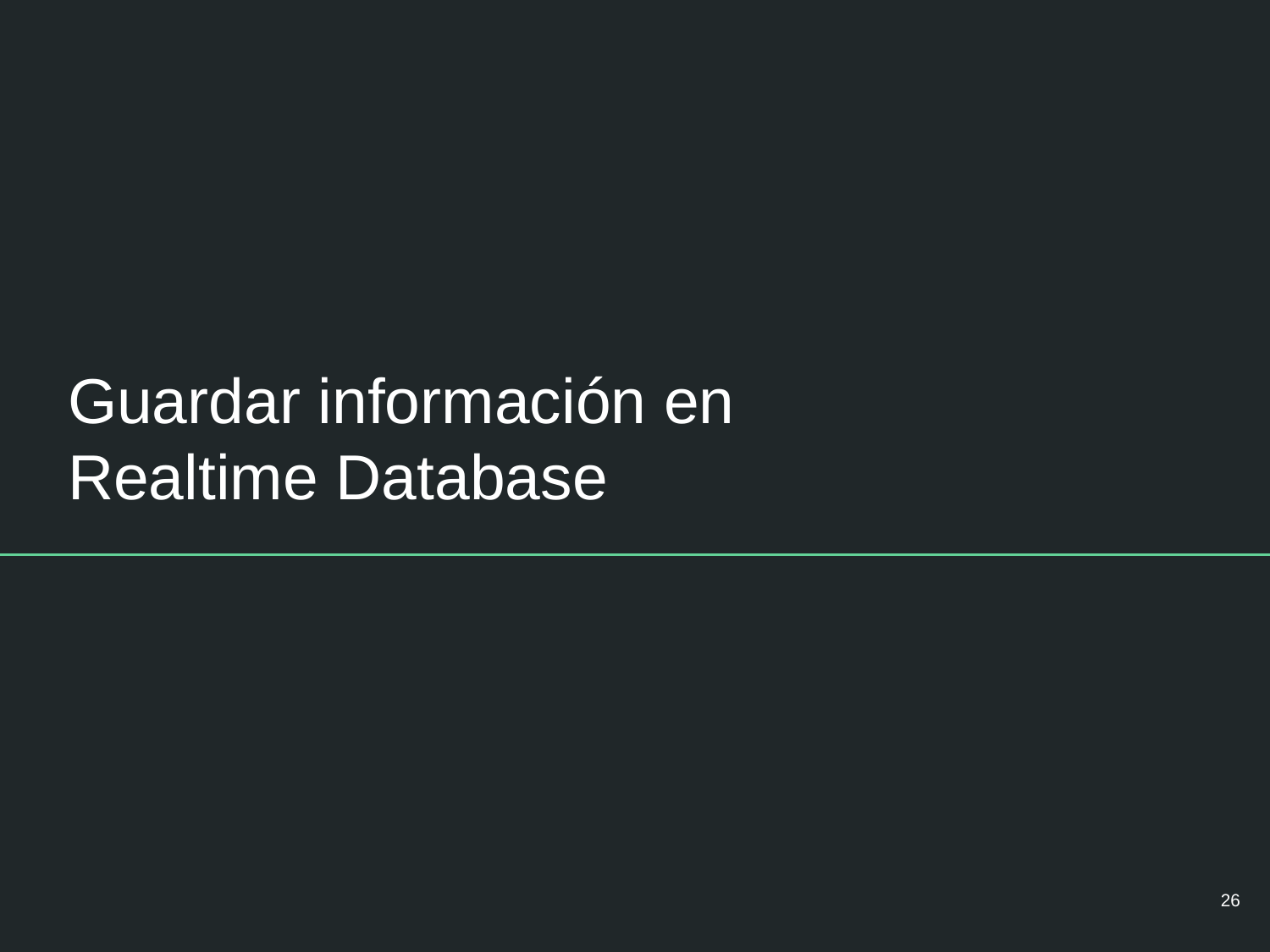

# Guardar información en
Realtime Database
26